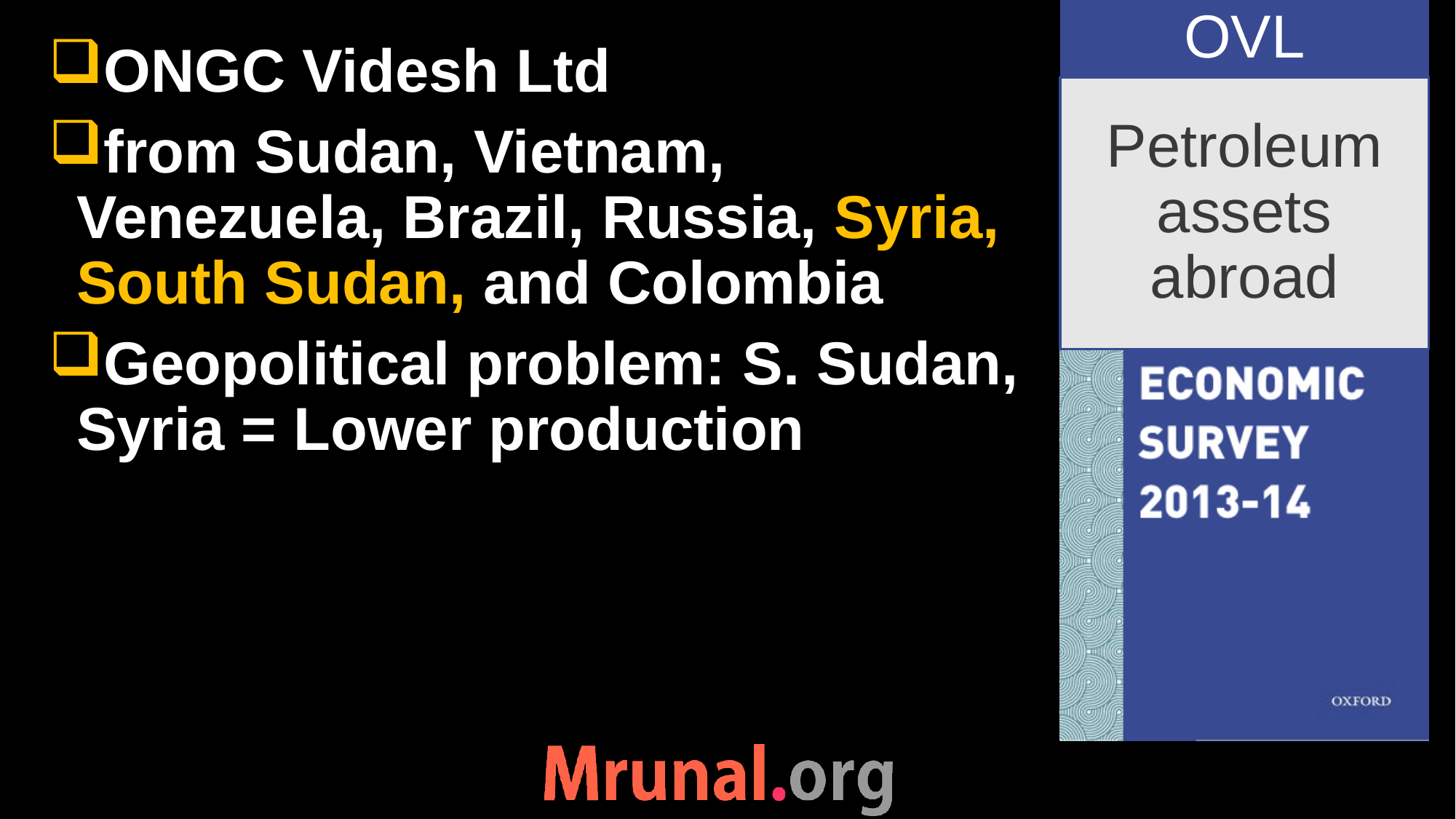

OVL
ONGC Videsh Ltd
from Sudan, Vietnam, Venezuela, Brazil, Russia, Syria, South Sudan, and Colombia
Geopolitical problem: S. Sudan, Syria = Lower production

# Petroleum assets abroad